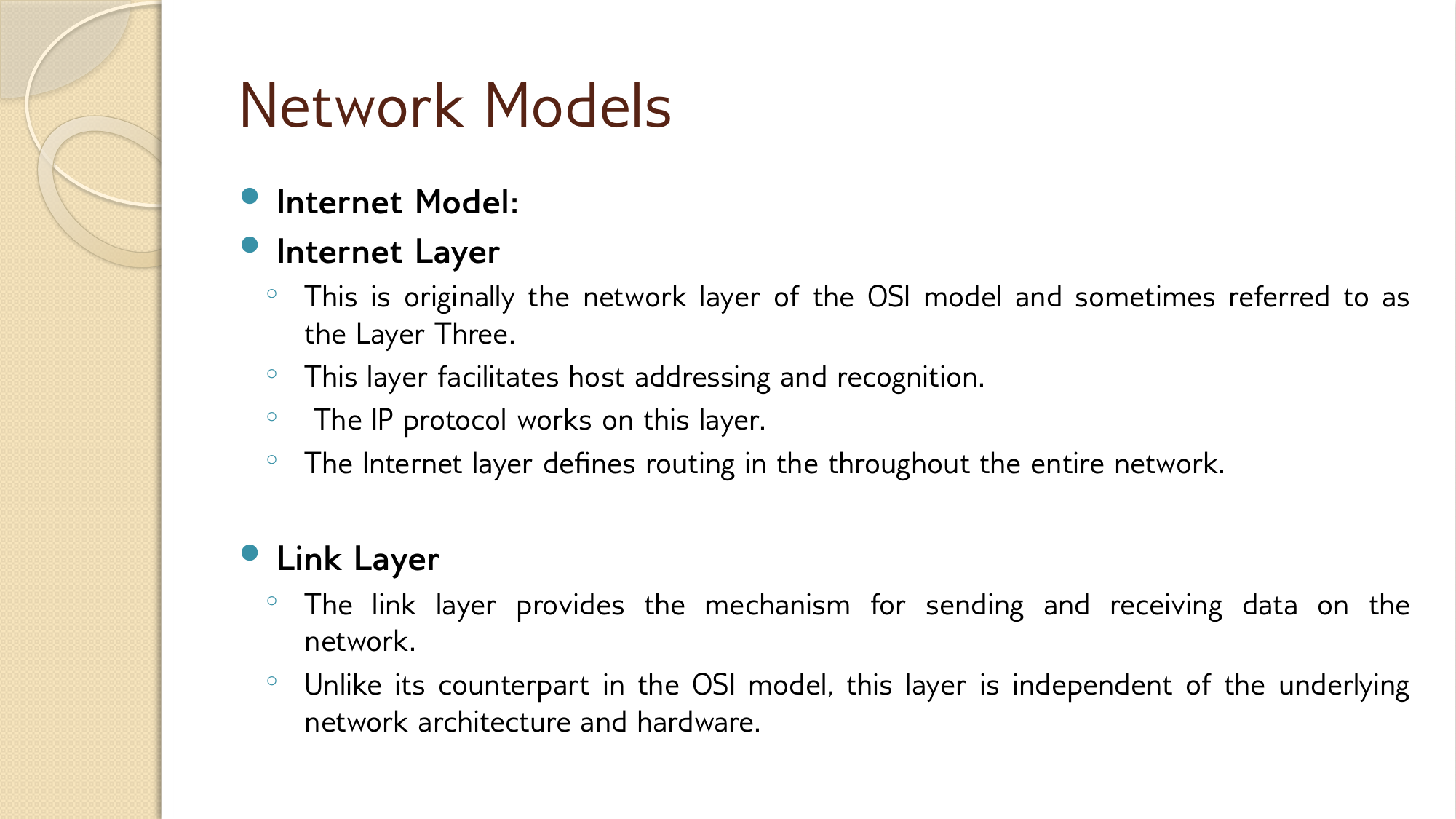

# Network Models
Internet Model:
Internet Layer
This is originally the network layer of the OSI model and sometimes referred to as the Layer Three.
This layer facilitates host addressing and recognition.
 The IP protocol works on this layer.
The Internet layer defines routing in the throughout the entire network.

Link Layer
The link layer provides the mechanism for sending and receiving data on the network.
Unlike its counterpart in the OSI model, this layer is independent of the underlying network architecture and hardware.